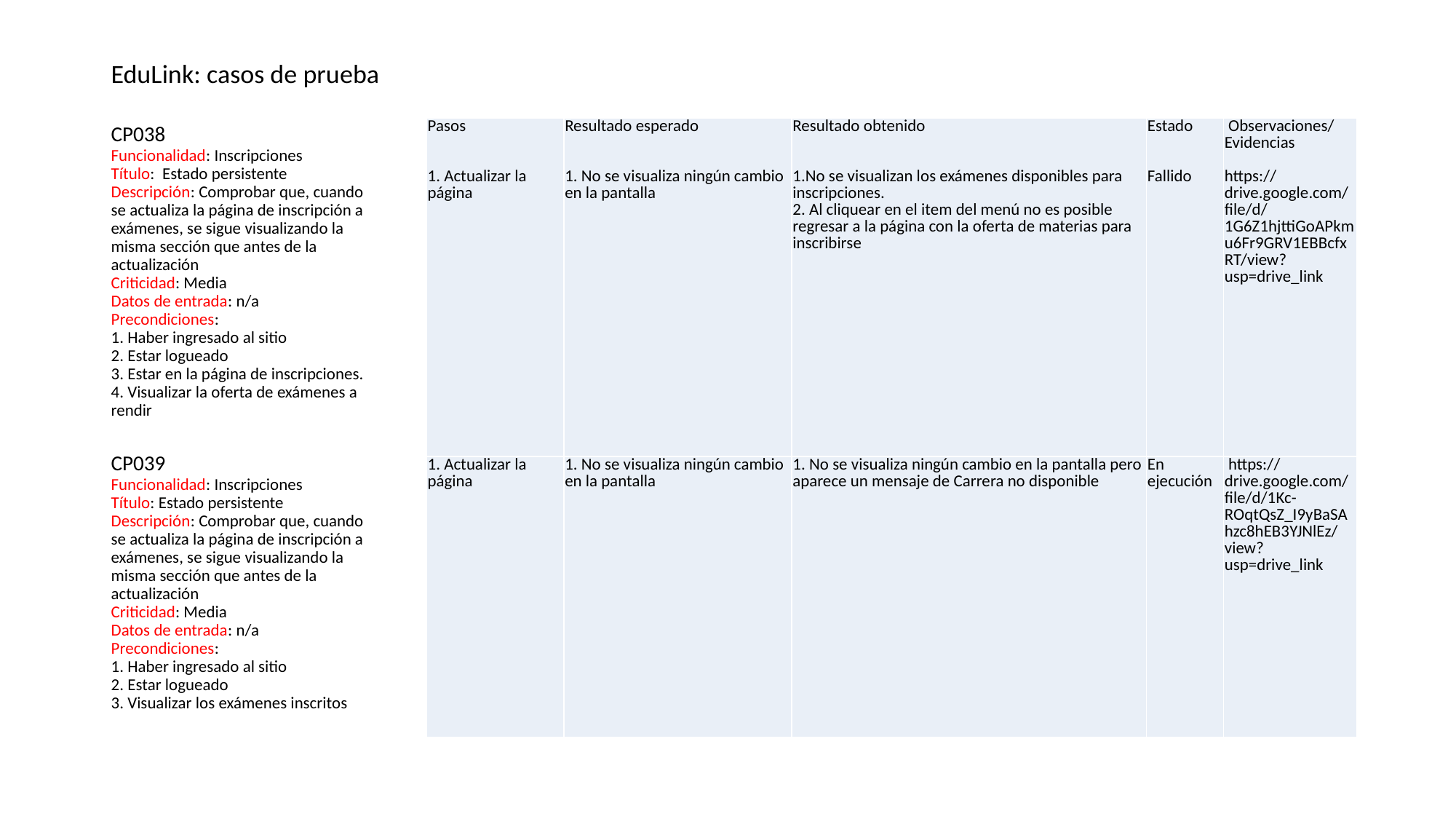

# EduLink: casos de prueba
CP038
Funcionalidad: Inscripciones
Título:  Estado persistente
Descripción: Comprobar que, cuando se actualiza la página de inscripción a exámenes, se sigue visualizando la misma sección que antes de la actualización
Criticidad: Media
Datos de entrada: n/a
Precondiciones:
1. Haber ingresado al sitio
2. Estar logueado
3. Estar en la página de inscripciones.
4. Visualizar la oferta de exámenes a rendir

CP039
Funcionalidad: Inscripciones
Título: Estado persistente
Descripción: Comprobar que, cuando se actualiza la página de inscripción a exámenes, se sigue visualizando la misma sección que antes de la actualización
Criticidad: Media
Datos de entrada: n/a
Precondiciones:
1. Haber ingresado al sitio
2. Estar logueado
3. Visualizar los exámenes inscritos

| Pasos 1. Actualizar la página | Resultado esperado 1. No se visualiza ningún cambio en la pantalla | Resultado obtenido 1.No se visualizan los exámenes disponibles para inscripciones. 2. Al cliquear en el item del menú no es posible regresar a la página con la oferta de materias para inscribirse | Estado Fallido | Observaciones/ Evidencias https://drive.google.com/file/d/1G6Z1hjttiGoAPkmu6Fr9GRV1EBBcfxRT/view?usp=drive\_link |
| --- | --- | --- | --- | --- |
| 1. Actualizar la página | 1. No se visualiza ningún cambio en la pantalla | 1. No se visualiza ningún cambio en la pantalla pero aparece un mensaje de Carrera no disponible | En ejecución | https://drive.google.com/file/d/1Kc-ROqtQsZ\_I9yBaSAhzc8hEB3YJNlEz/view?usp=drive\_link |